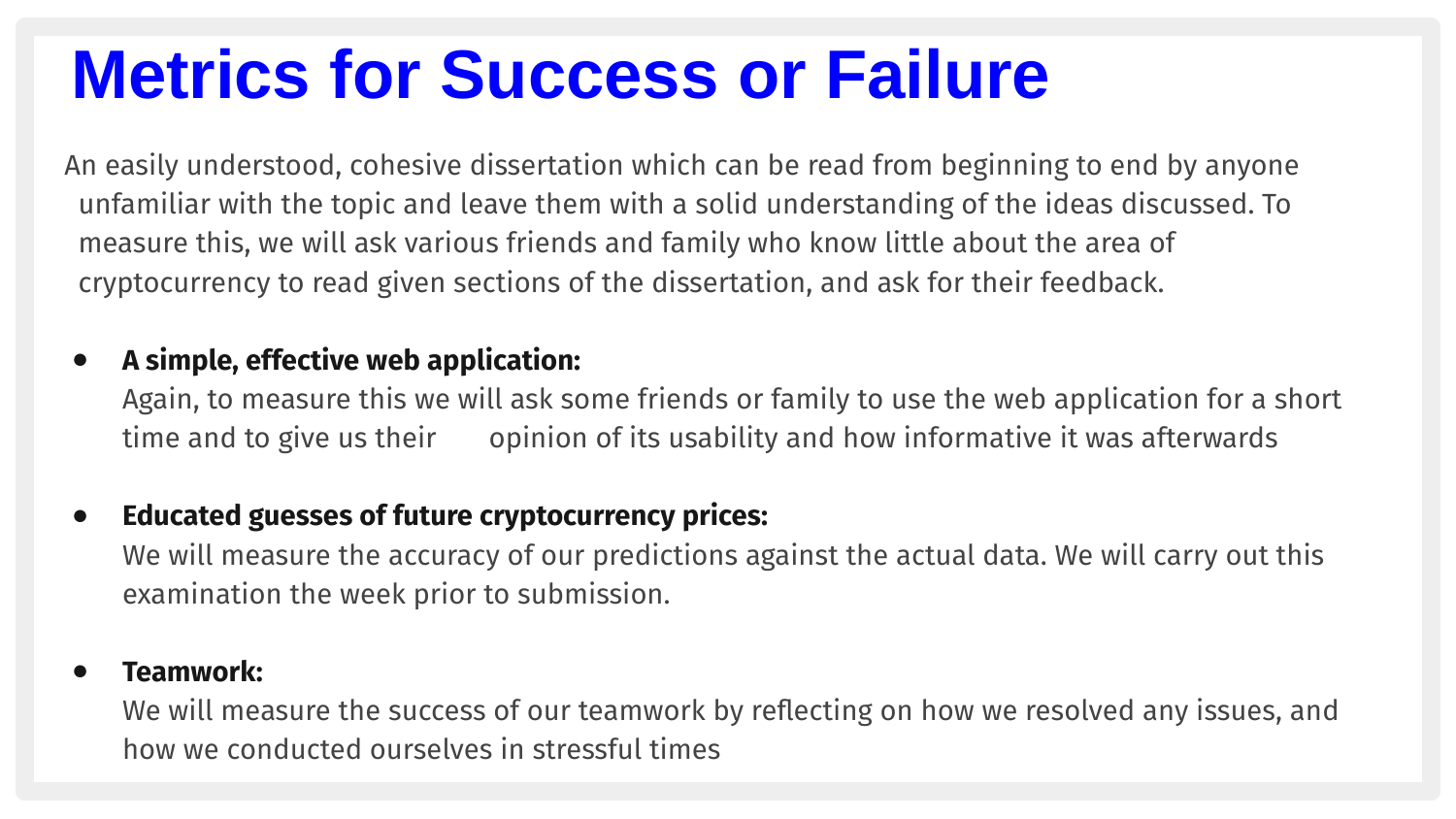

# Metrics for Success or Failure
An easily understood, cohesive dissertation which can be read from beginning to end by anyone unfamiliar with the topic and leave them with a solid understanding of the ideas discussed. To measure this, we will ask various friends and family who know little about the area of cryptocurrency to read given sections of the dissertation, and ask for their feedback.

A simple, effective web application:
Again, to measure this we will ask some friends or family to use the web application for a short time and to give us their       opinion of its usability and how informative it was afterwards

Educated guesses of future cryptocurrency prices:
We will measure the accuracy of our predictions against the actual data. We will carry out this examination the week prior to submission.

Teamwork:
We will measure the success of our teamwork by reflecting on how we resolved any issues, and how we conducted ourselves in stressful times